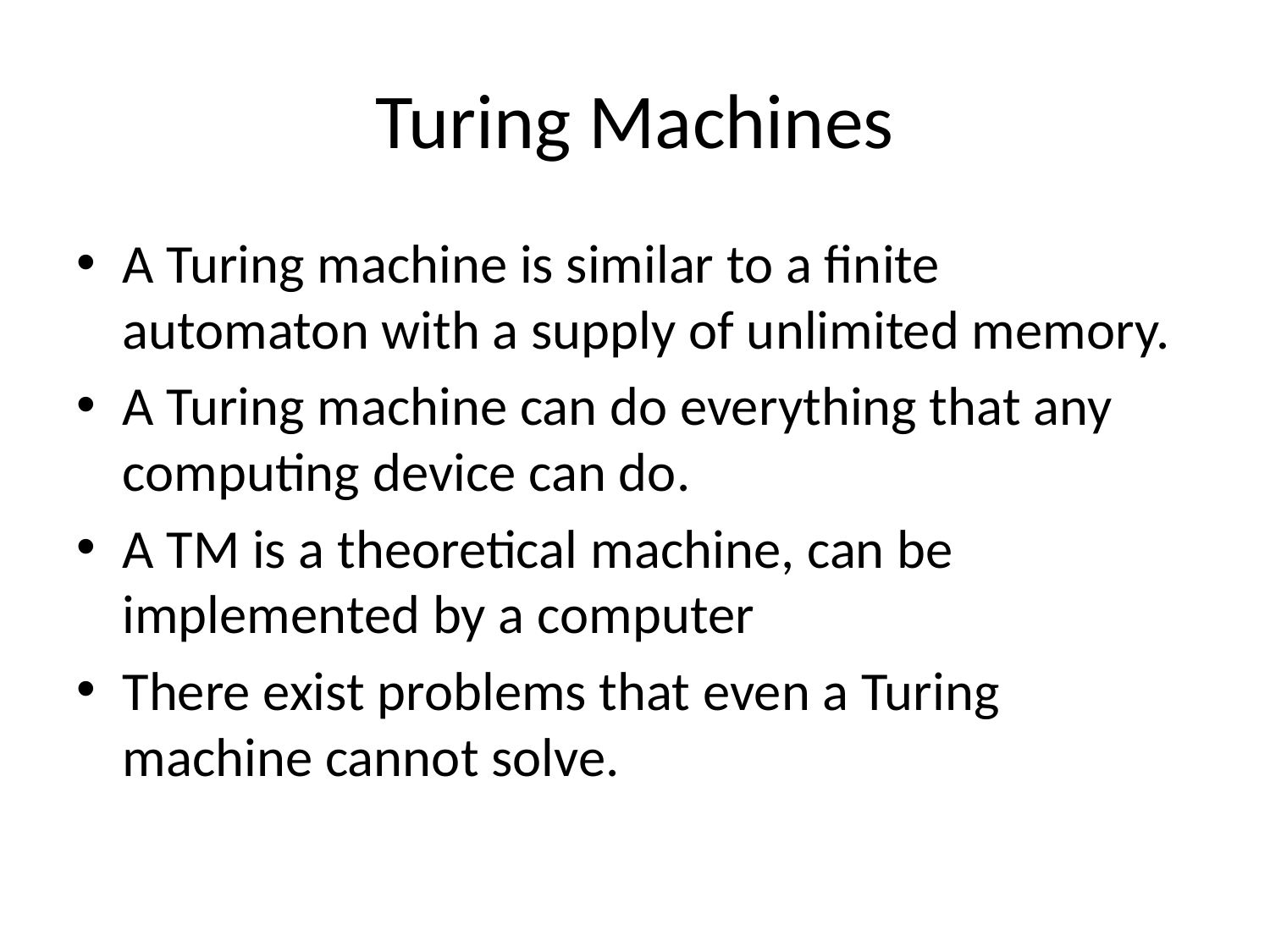

# Turing Machines
A Turing machine is similar to a finite automaton with a supply of unlimited memory.
A Turing machine can do everything that any computing device can do.
A TM is a theoretical machine, can be implemented by a computer
There exist problems that even a Turing machine cannot solve.